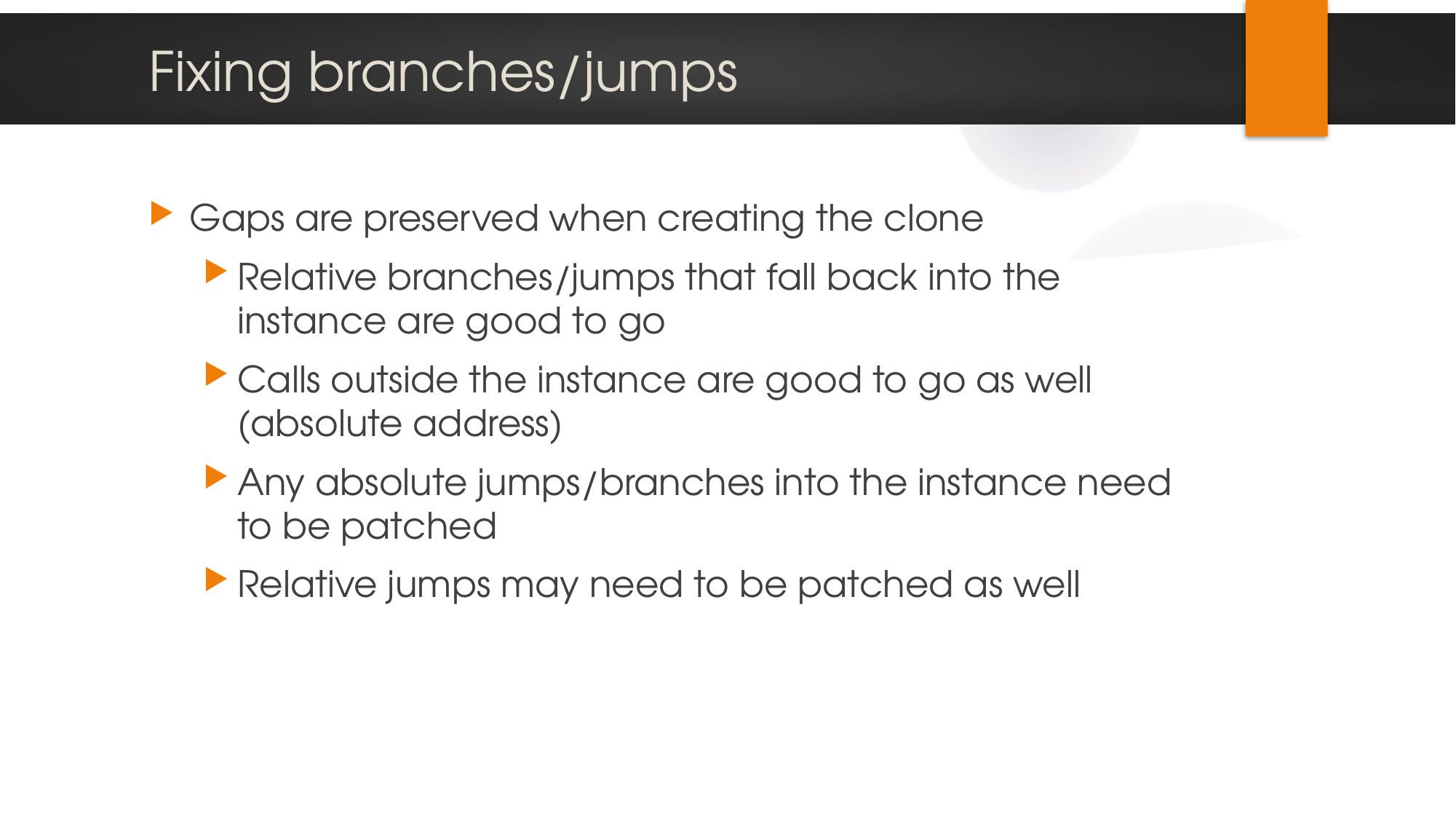

# Fixing branches/jumps
Gaps are preserved when creating the clone
Relative branches/jumps that fall back into the instance are good to go
Calls outside the instance are good to go as well (absolute address)
Any absolute jumps/branches into the instance need to be patched
Relative jumps may need to be patched as well